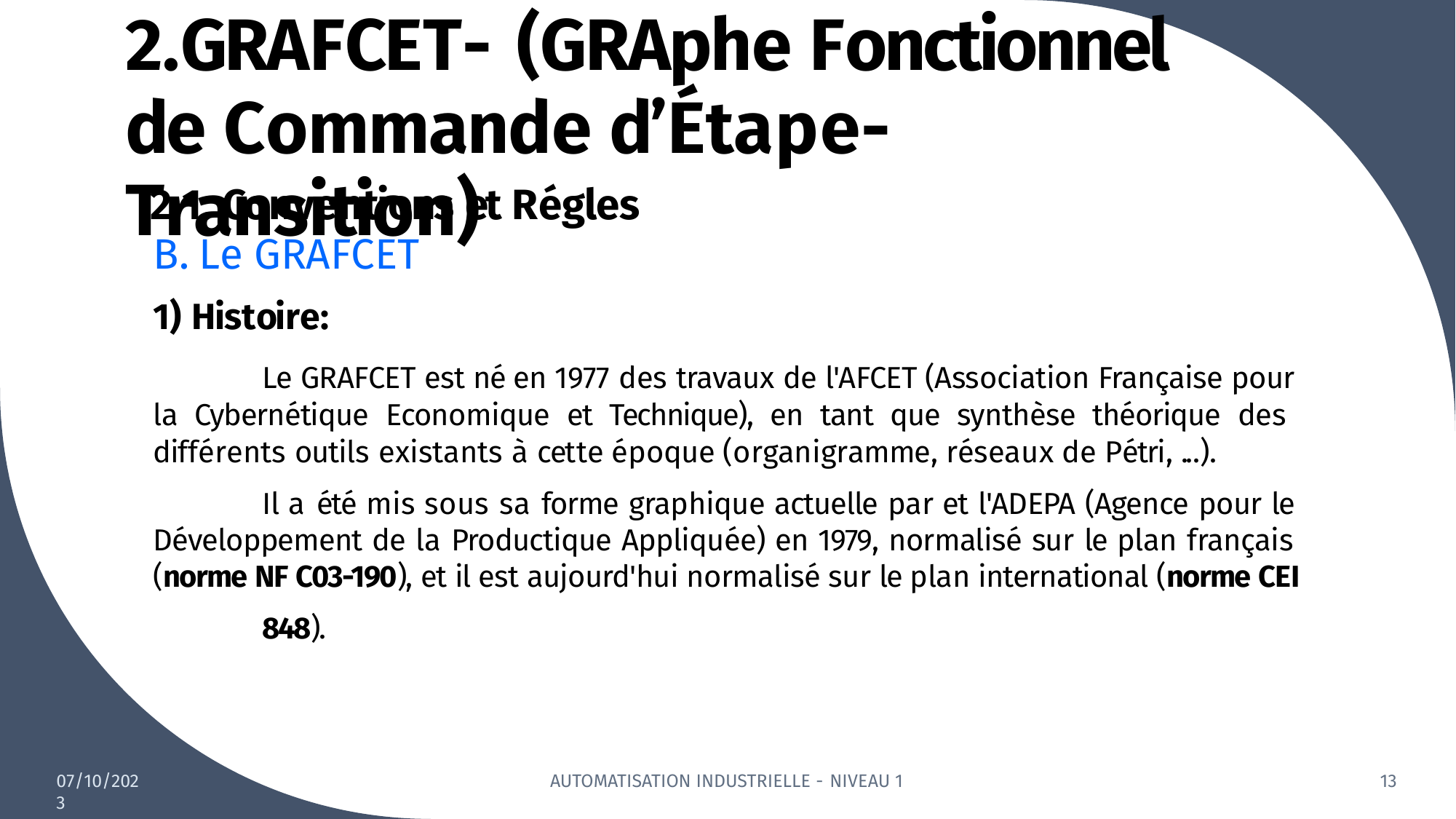

# 2.GRAFCET- (GRAphe Fonctionnel
de Commande d’Étape-Transition)
2.1. Conventions et Régles
B. Le GRAFCET
1) Histoire:
Le GRAFCET est né en 1977 des travaux de l'AFCET (Association Française pour  la Cybernétique Economique et Technique), en tant que synthèse théorique des  différents outils existants à cette époque (organigramme, réseaux de Pétri, ...).
Il a été mis sous sa forme graphique actuelle par et l'ADEPA (Agence pour le  Développement de la Productique Appliquée) en 1979, normalisé sur le plan français  (norme NF C03-190), et il est aujourd'hui normalisé sur le plan international (norme CEI
848).
07/10/2023
AUTOMATISATION INDUSTRIELLE - NIVEAU 1
13